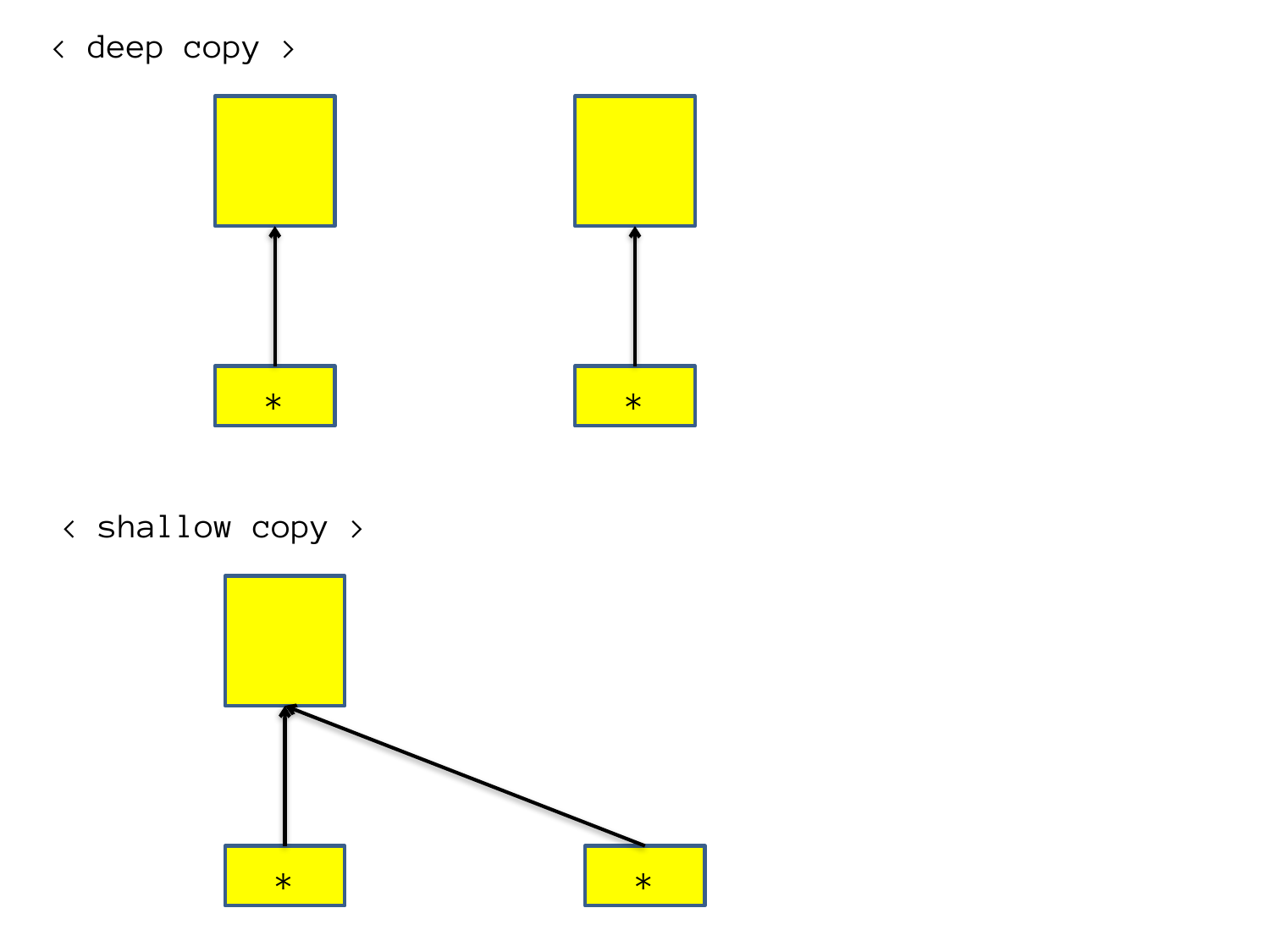

< deep copy >

*
*
< shallow copy >

*
*